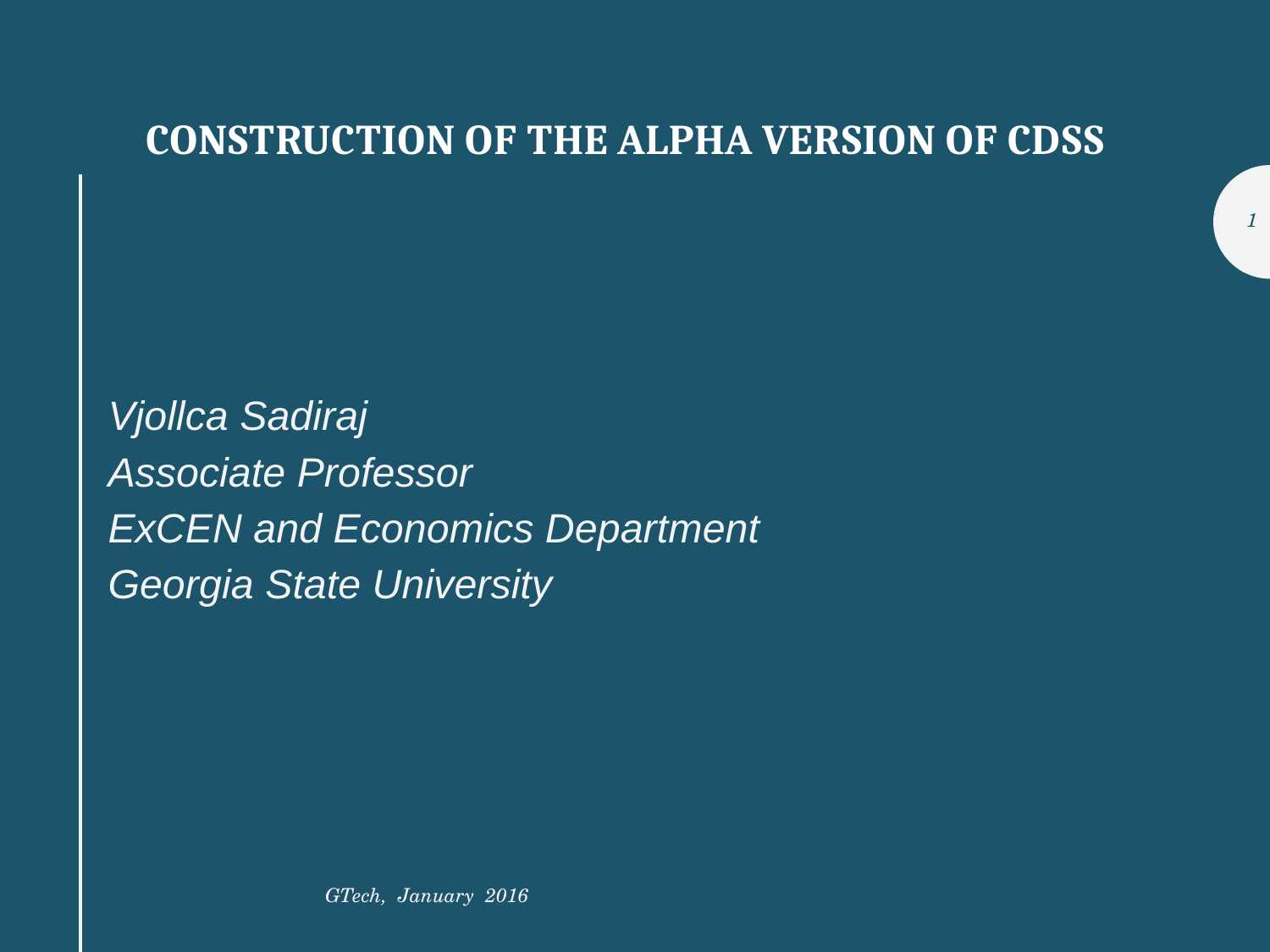

Construction of the alpha version of CDSS
1

Vjollca Sadiraj
Associate Professor
ExCEN and Economics Department
Georgia State University
GTech,  January  2016